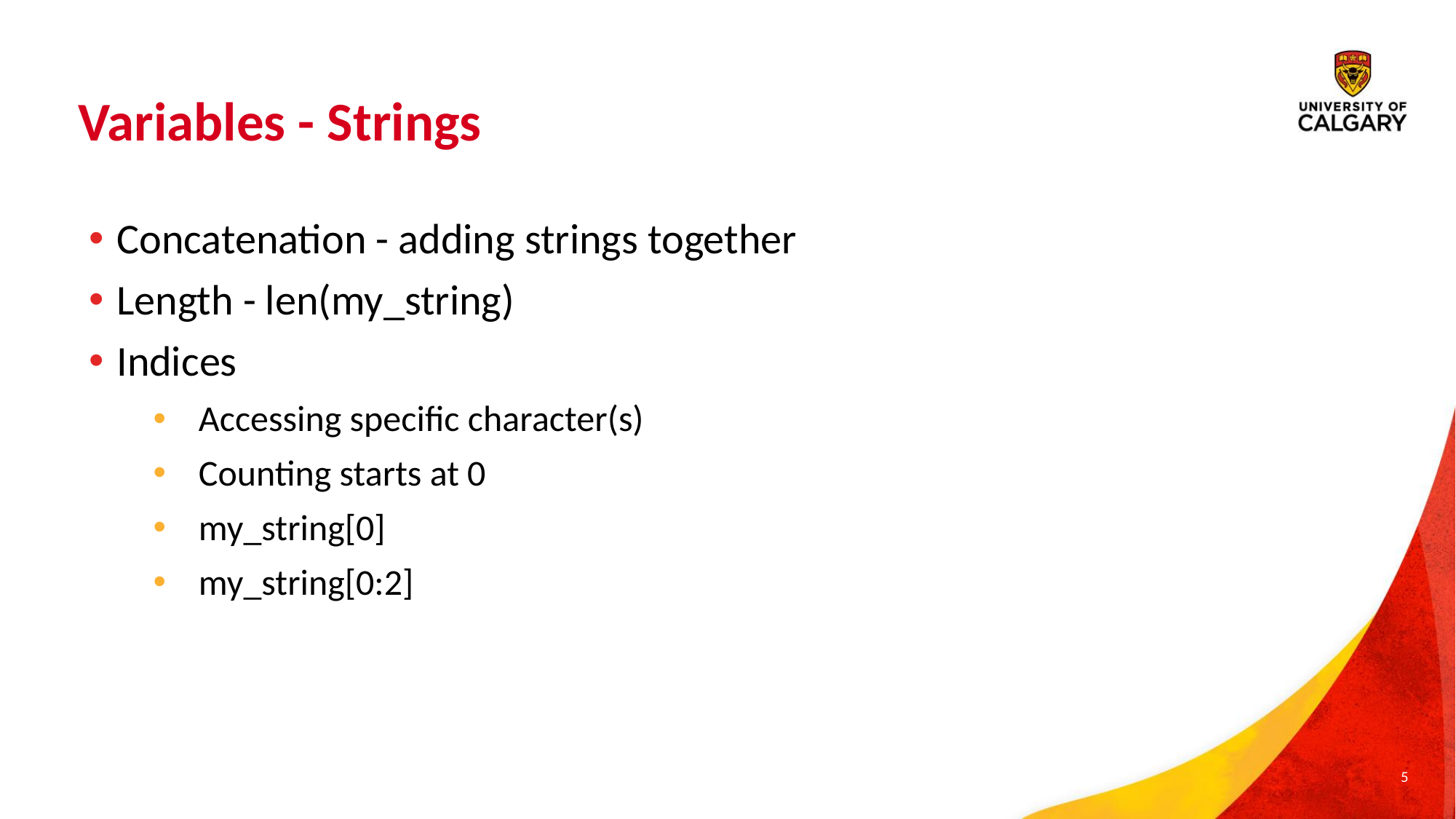

# Variables - Strings

Concatenation - adding strings together
Length - len(my_string)
Indices
Accessing specific character(s)
Counting starts at 0
my_string[0]
my_string[0:2]
5